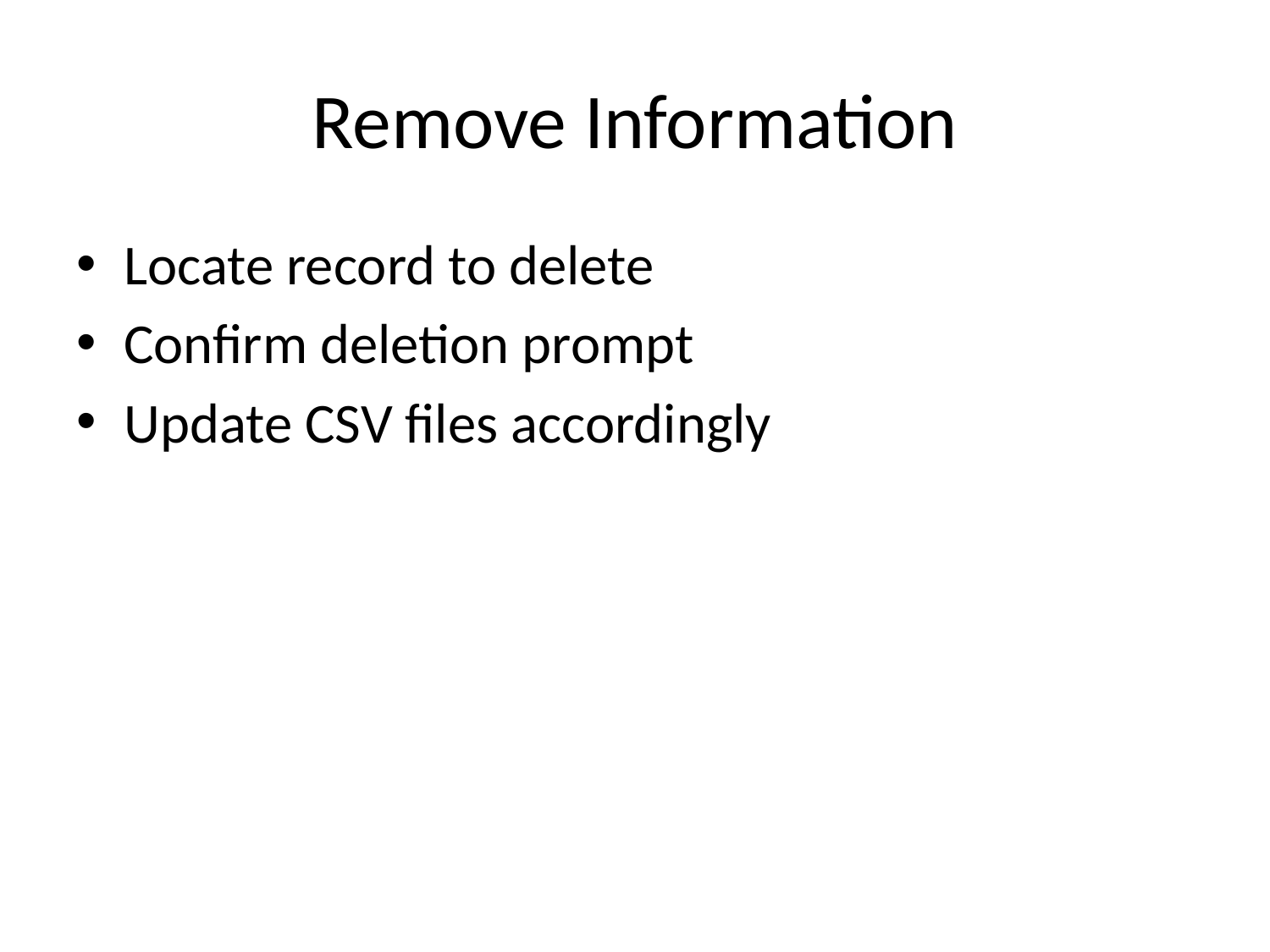

# Remove Information
Locate record to delete
Confirm deletion prompt
Update CSV files accordingly